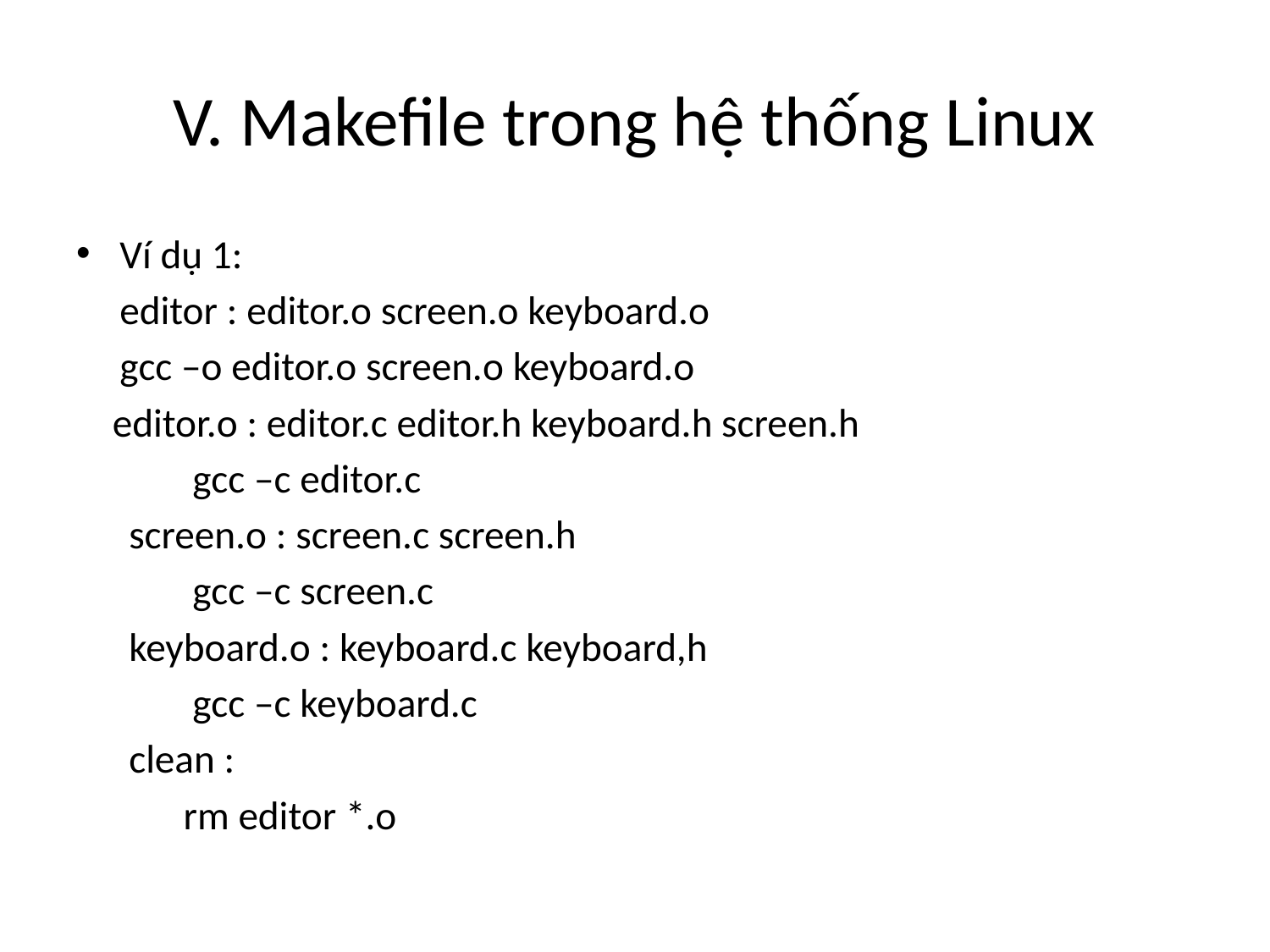

# V. Makefile trong hệ thống Linux
Ví dụ 1:
	editor : editor.o screen.o keyboard.o
		gcc –o editor.o screen.o keyboard.o
    editor.o : editor.c editor.h keyboard.h screen.h
	        gcc –c editor.c
	 screen.o : screen.c screen.h
	        gcc –c screen.c
	 keyboard.o : keyboard.c keyboard,h
	        gcc –c keyboard.c
	 clean :
	       rm editor *.o